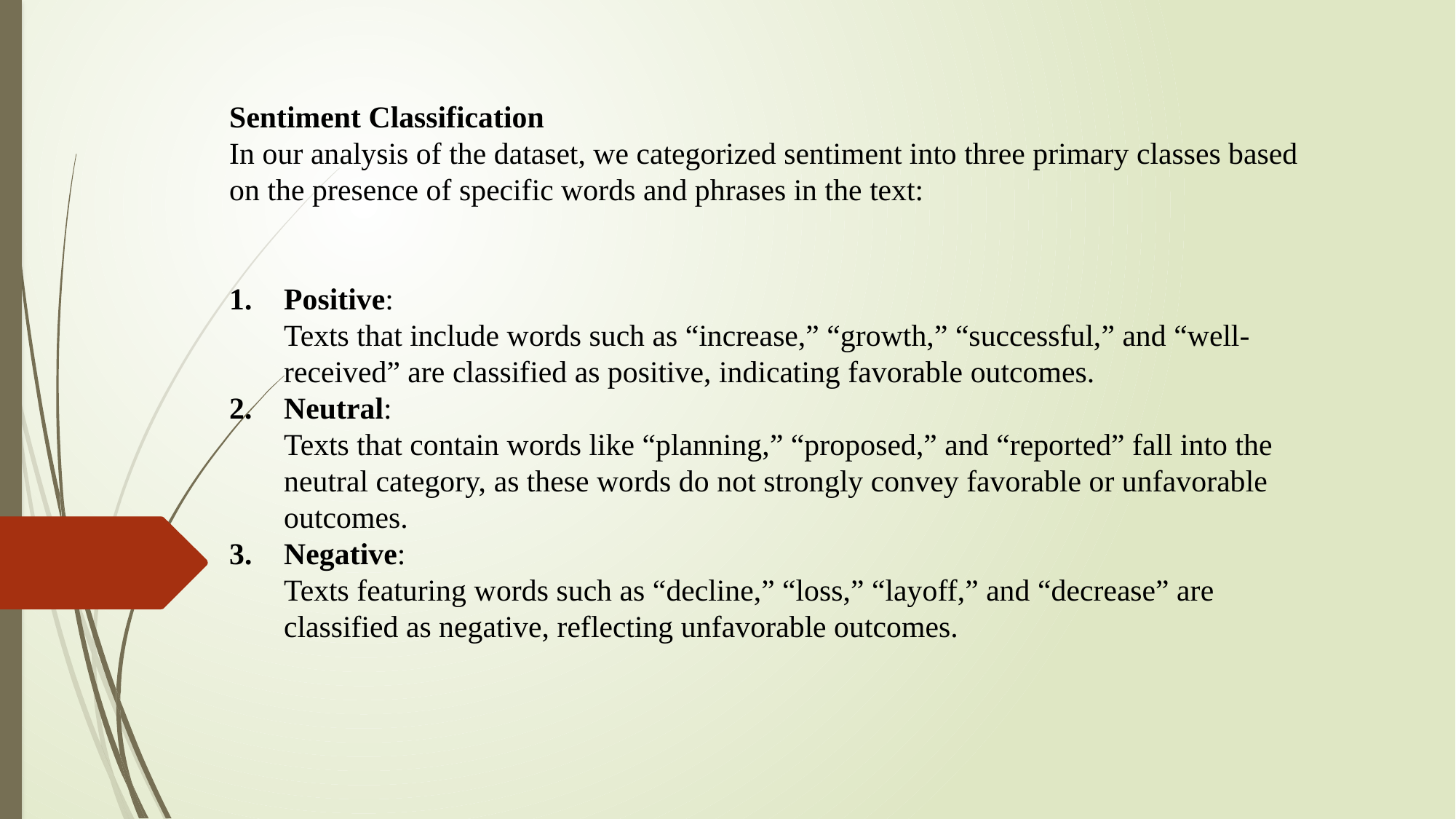

Sentiment Classification
In our analysis of the dataset, we categorized sentiment into three primary classes based on the presence of specific words and phrases in the text:

Positive:
Texts that include words such as “increase,” “growth,” “successful,” and “well-received” are classified as positive, indicating favorable outcomes.
Neutral:
Texts that contain words like “planning,” “proposed,” and “reported” fall into the neutral category, as these words do not strongly convey favorable or unfavorable outcomes.
Negative:
Texts featuring words such as “decline,” “loss,” “layoff,” and “decrease” are classified as negative, reflecting unfavorable outcomes.